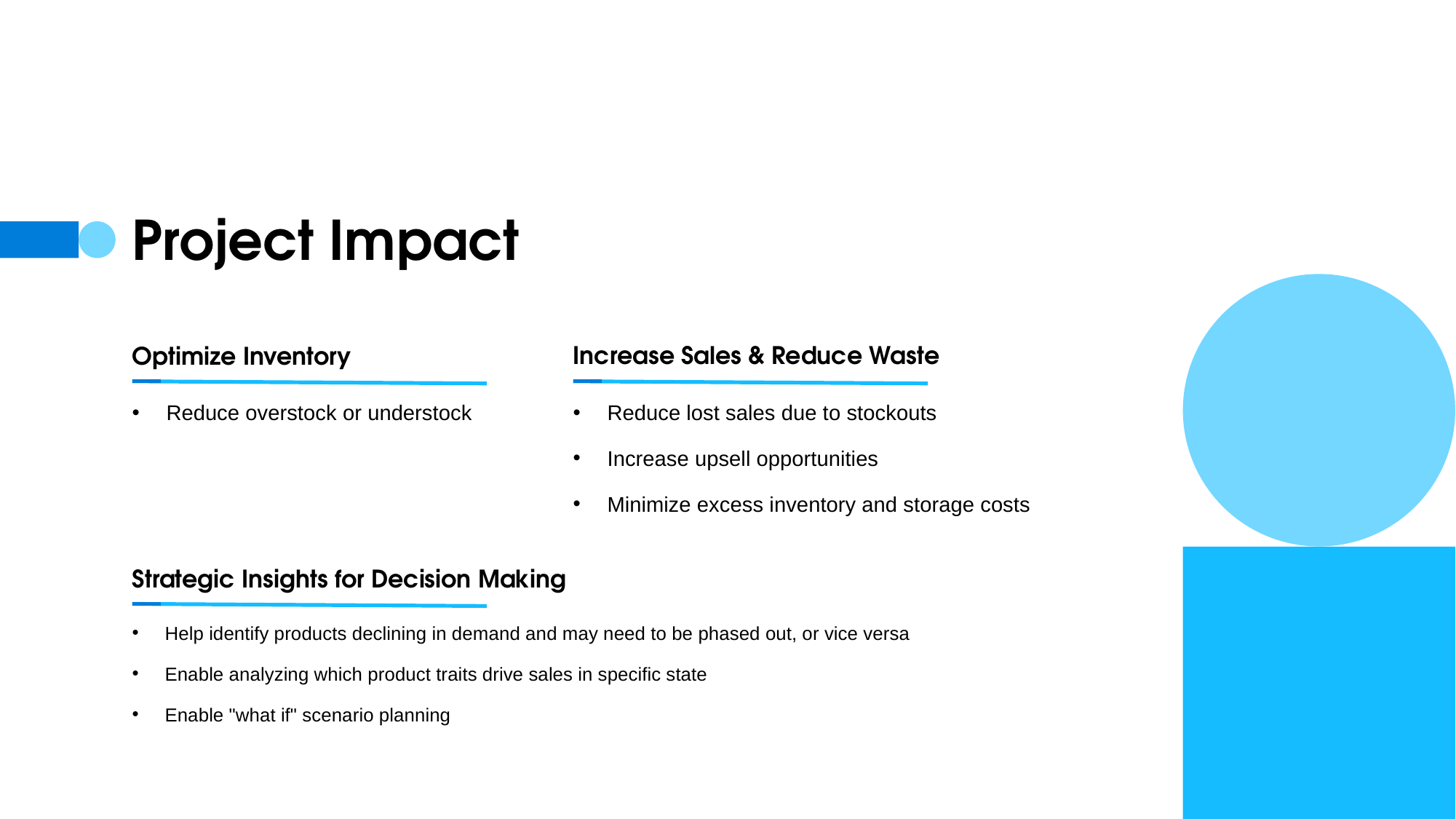

# Project Impact
Optimize Inventory
Increase Sales & Reduce Waste
Reduce overstock or understock
Reduce lost sales due to stockouts
Increase upsell opportunities
Minimize excess inventory and storage costs

Strategic Insights for Decision Making
Help identify products declining in demand and may need to be phased out, or vice versa
Enable analyzing which product traits drive sales in specific state
Enable "what if" scenario planning